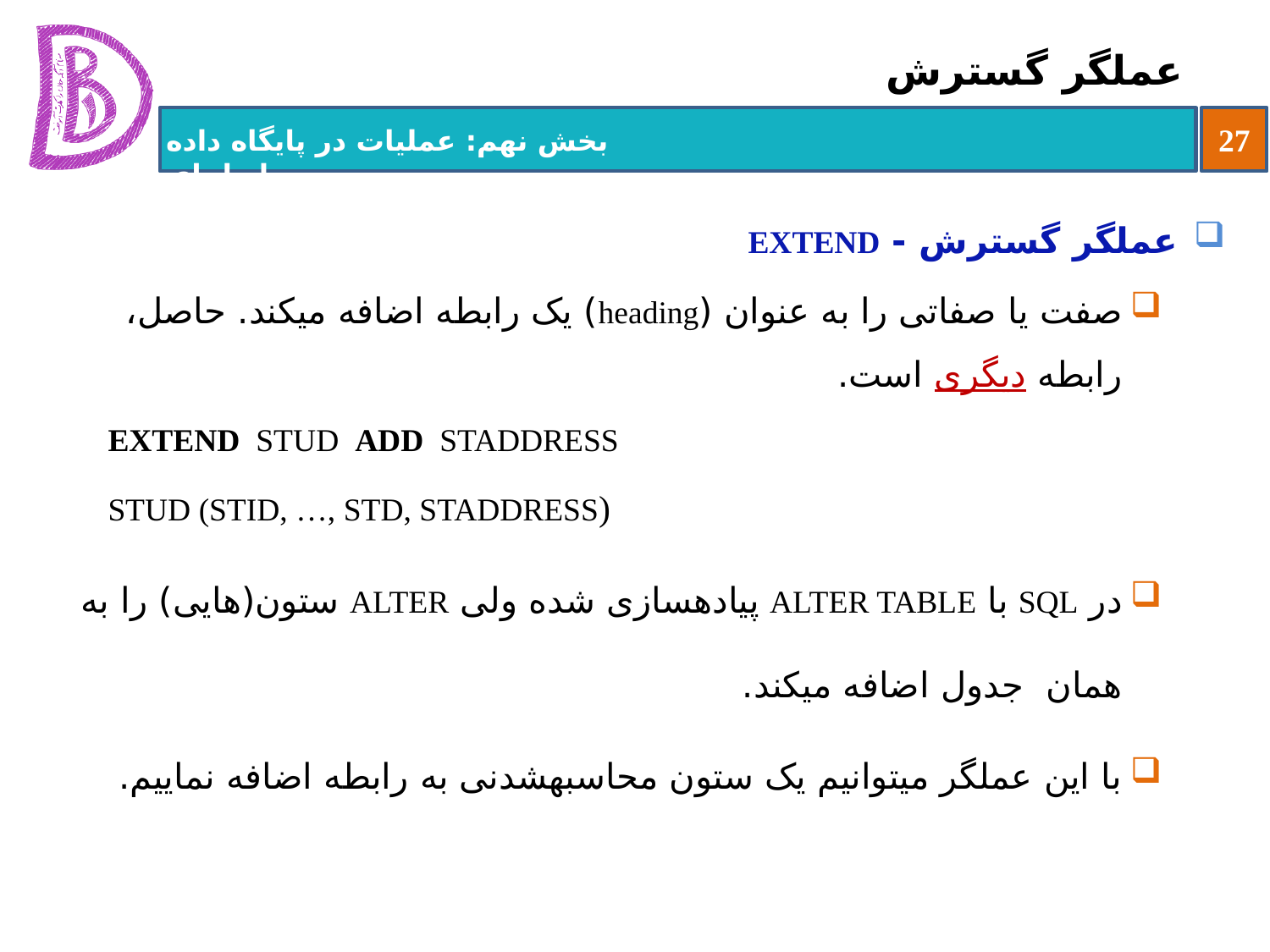

# عملگر گسترش
عملگر گسترش - EXTEND
صفت یا صفاتی را به عنوان (heading) یک رابطه اضافه می‏کند. حاصل، رابطه دیگری است.
EXTEND  STUD  ADD  STADDRESS
STUD (STID, …, STD, STADDRESS)
در SQL با ALTER TABLE پیاده‏سازی شده ولی ALTER ستون(هایی) را به همان  جدول اضافه می‏کند.
با این عملگر می‏توانیم یک ستون محاسبه‏شدنی به رابطه اضافه نماییم.